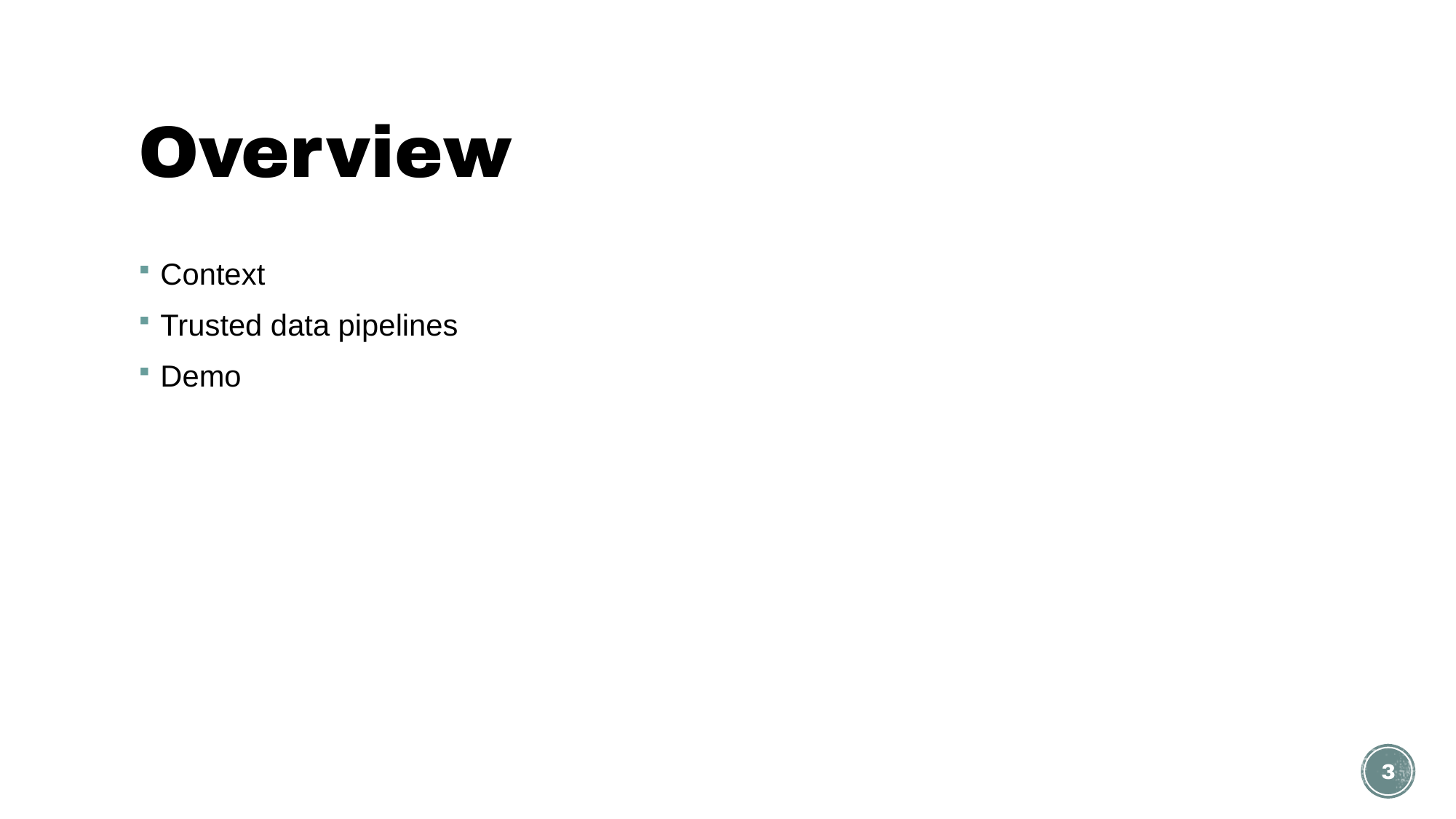

# Overview
Context
Trusted data pipelines
Demo
3